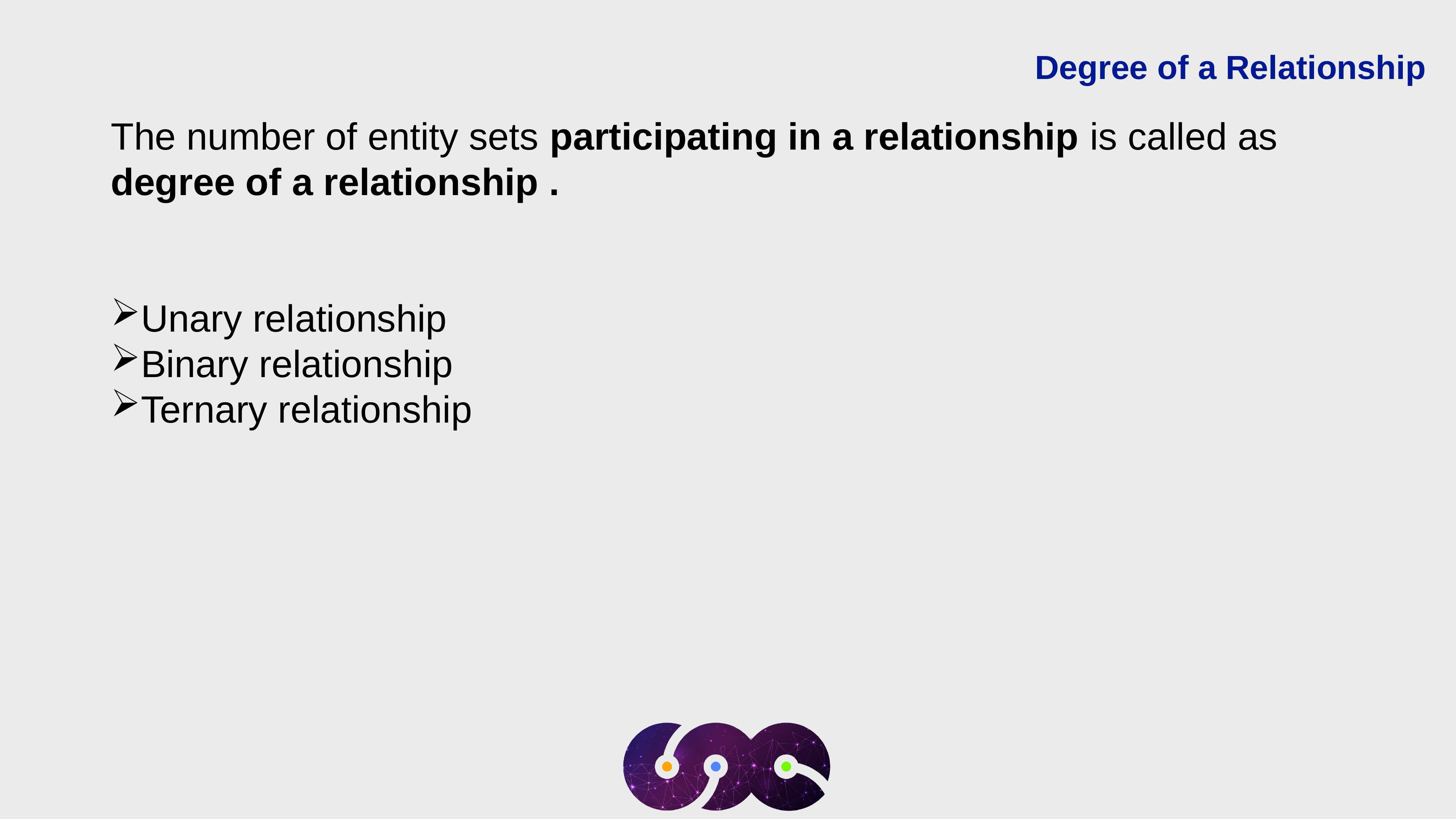

Degree of a Relationship
The number of entity sets participating in a relationship is called as degree of a relationship .

Unary relationship
Binary relationship
Ternary relationship